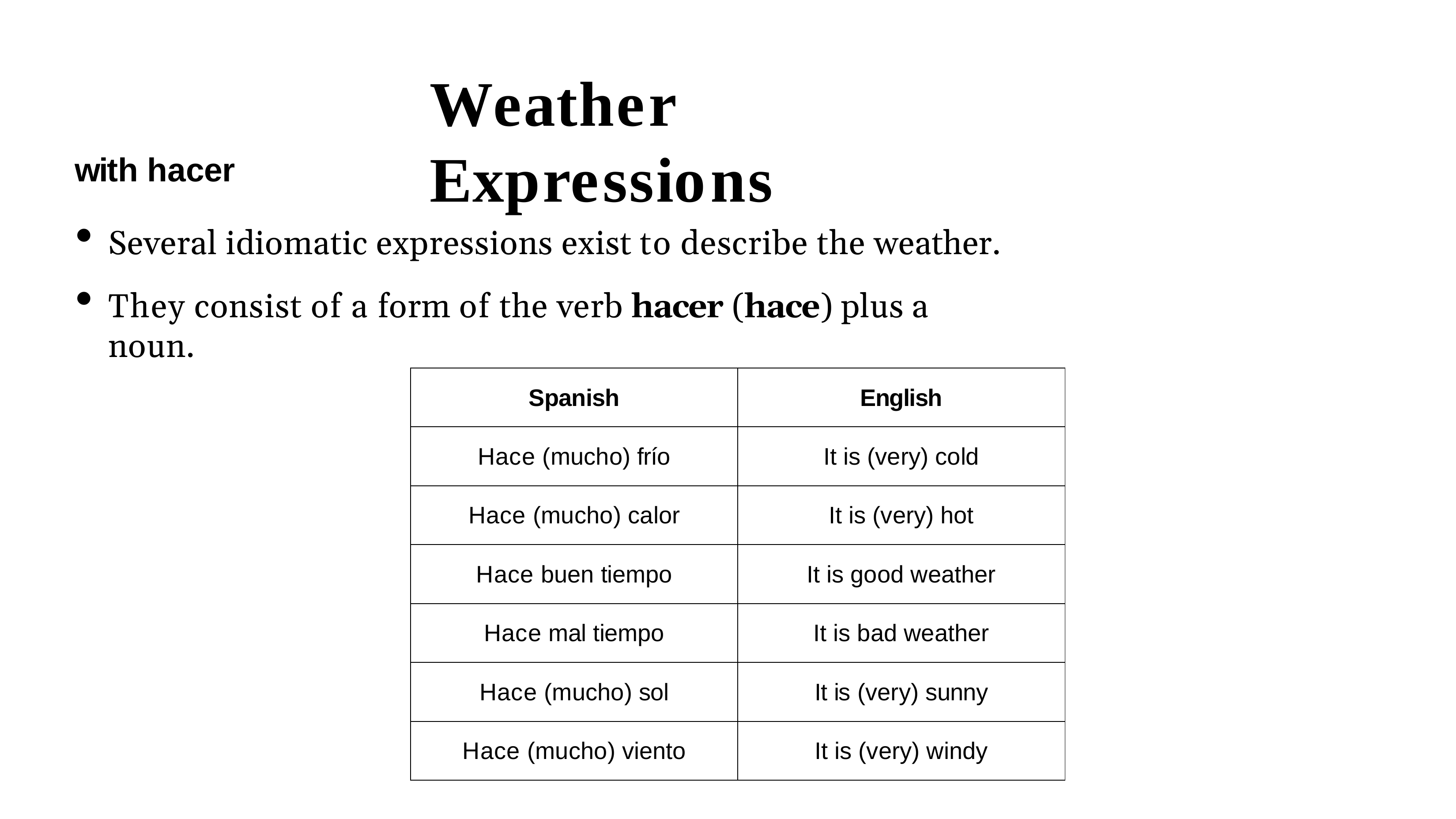

# Weather Expressions
with hacer
Several idiomatic expressions exist to describe the weather.
They consist of a form of the verb hacer (hace) plus a noun.
| Spanish | English |
| --- | --- |
| Hace (mucho) frío | It is (very) cold |
| Hace (mucho) calor | It is (very) hot |
| Hace buen tiempo | It is good weather |
| Hace mal tiempo | It is bad weather |
| Hace (mucho) sol | It is (very) sunny |
| Hace (mucho) viento | It is (very) windy |